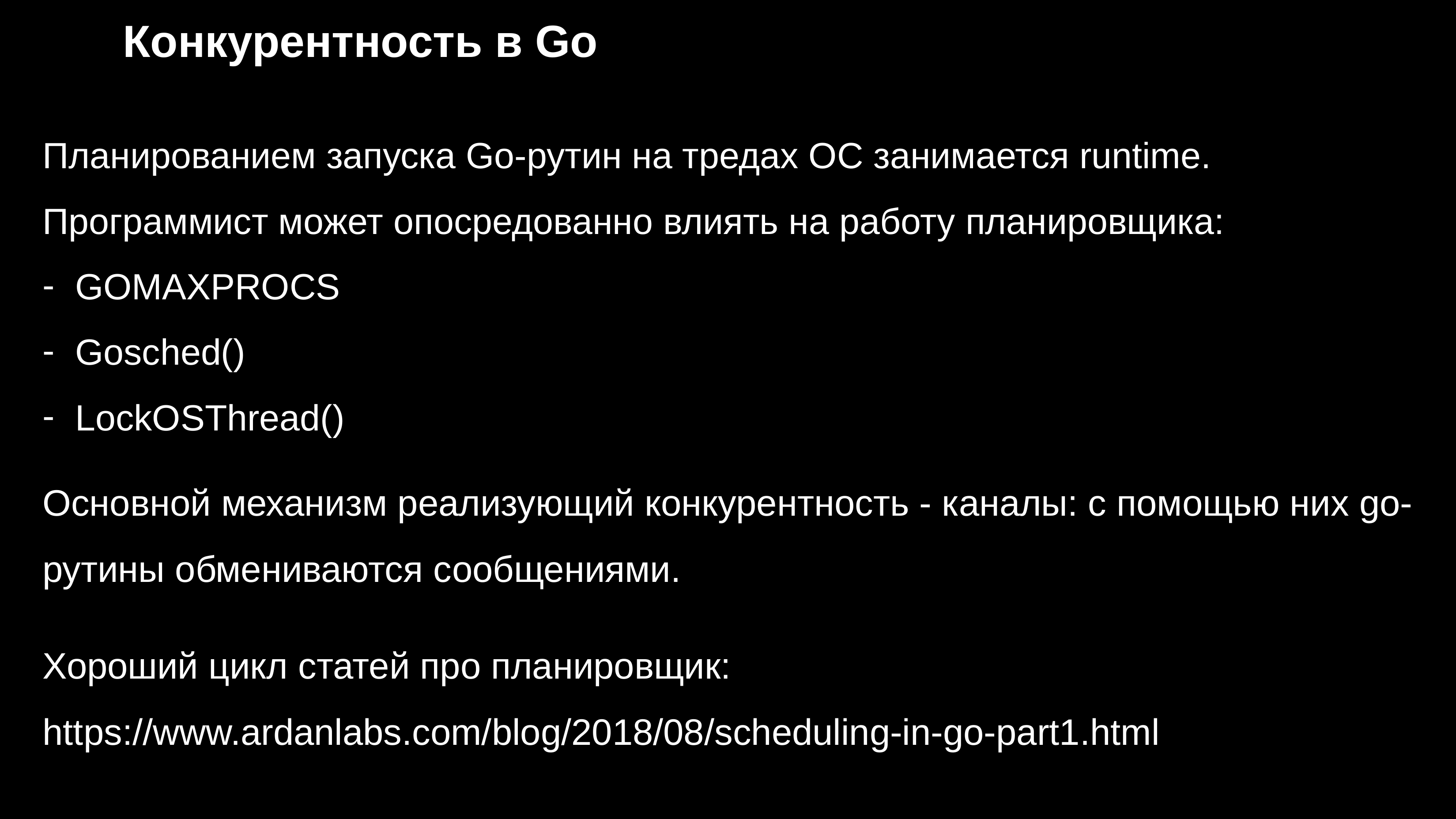

# Конкурентность в Go
Планированием запуска Go-рутин на тредах ОС занимается runtime. Программист может опосредованно влиять на работу планировщика:
GOMAXPROCS
Gosched()
LockOSThread()
Основной механизм реализующий конкурентность - каналы: с помощью них go-рутины обмениваются сообщениями.
Хороший цикл статей про планировщик: https://www.ardanlabs.com/blog/2018/08/scheduling-in-go-part1.html